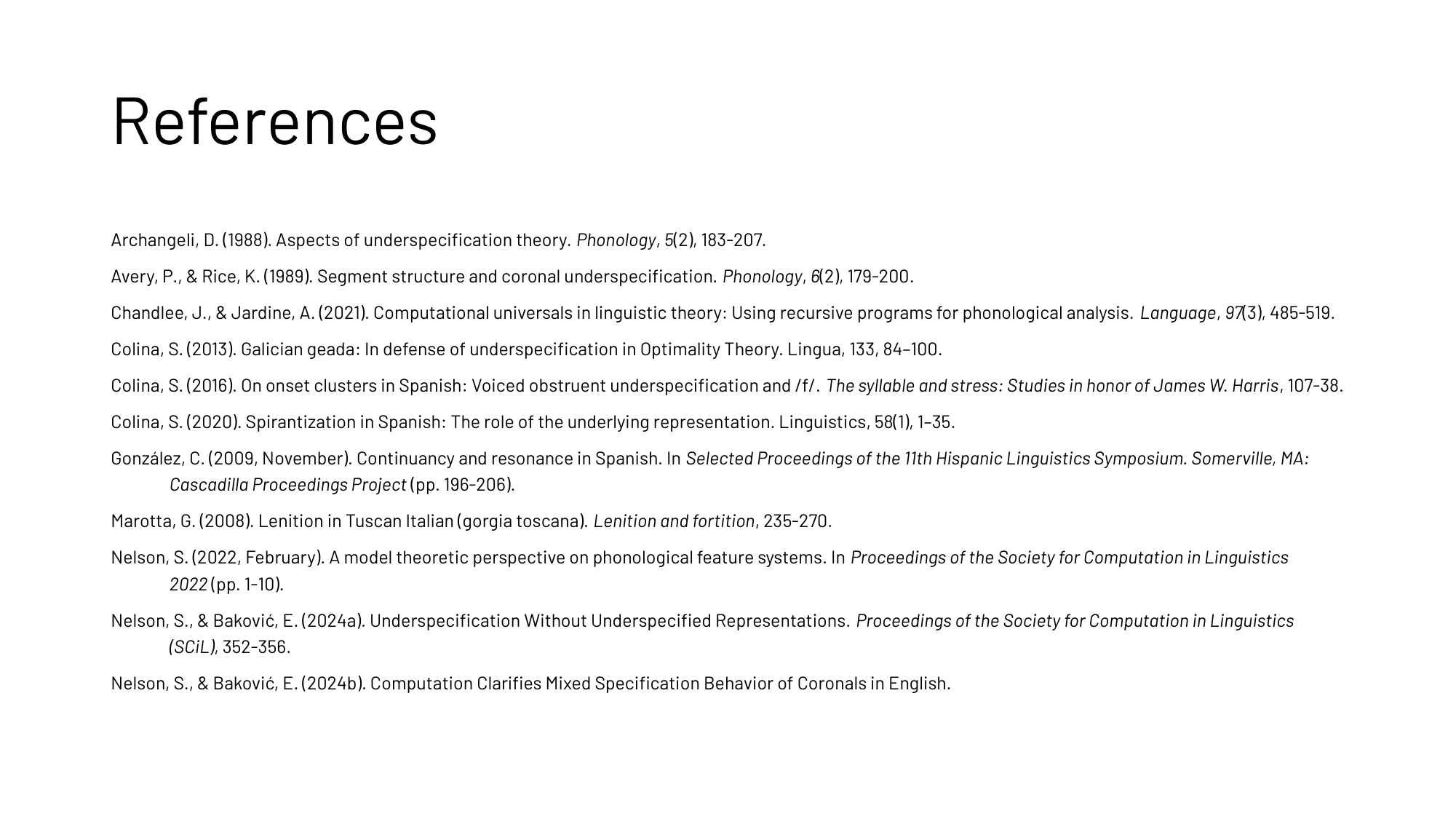

# References
Archangeli, D. (1988). Aspects of underspecification theory. Phonology, 5(2), 183-207.
Avery, P., & Rice, K. (1989). Segment structure and coronal underspecification. Phonology, 6(2), 179-200.
Chandlee, J., & Jardine, A. (2021). Computational universals in linguistic theory: Using recursive programs for phonological analysis. Language, 97(3), 485-519.
Colina, S. (2013). Galician geada: In defense of underspecification in Optimality Theory. Lingua, 133, 84–100.
Colina, S. (2016). On onset clusters in Spanish: Voiced obstruent underspecification and /f/. The syllable and stress: Studies in honor of James W. Harris, 107-38.
Colina, S. (2020). Spirantization in Spanish: The role of the underlying representation. Linguistics, 58(1), 1–35.
González, C. (2009, November). Continuancy and resonance in Spanish. In Selected Proceedings of the 11th Hispanic Linguistics Symposium. Somerville, MA: Cascadilla Proceedings Project (pp. 196-206).
Marotta, G. (2008). Lenition in Tuscan Italian (gorgia toscana). Lenition and fortition, 235-270.
Nelson, S. (2022, February). A model theoretic perspective on phonological feature systems. In Proceedings of the Society for Computation in Linguistics 2022 (pp. 1-10).
Nelson, S., & Baković, E. (2024a). Underspecification Without Underspecified Representations. Proceedings of the Society for Computation in Linguistics (SCiL), 352-356.
Nelson, S., & Baković, E. (2024b). Computation Clarifies Mixed Specification Behavior of Coronals in English.